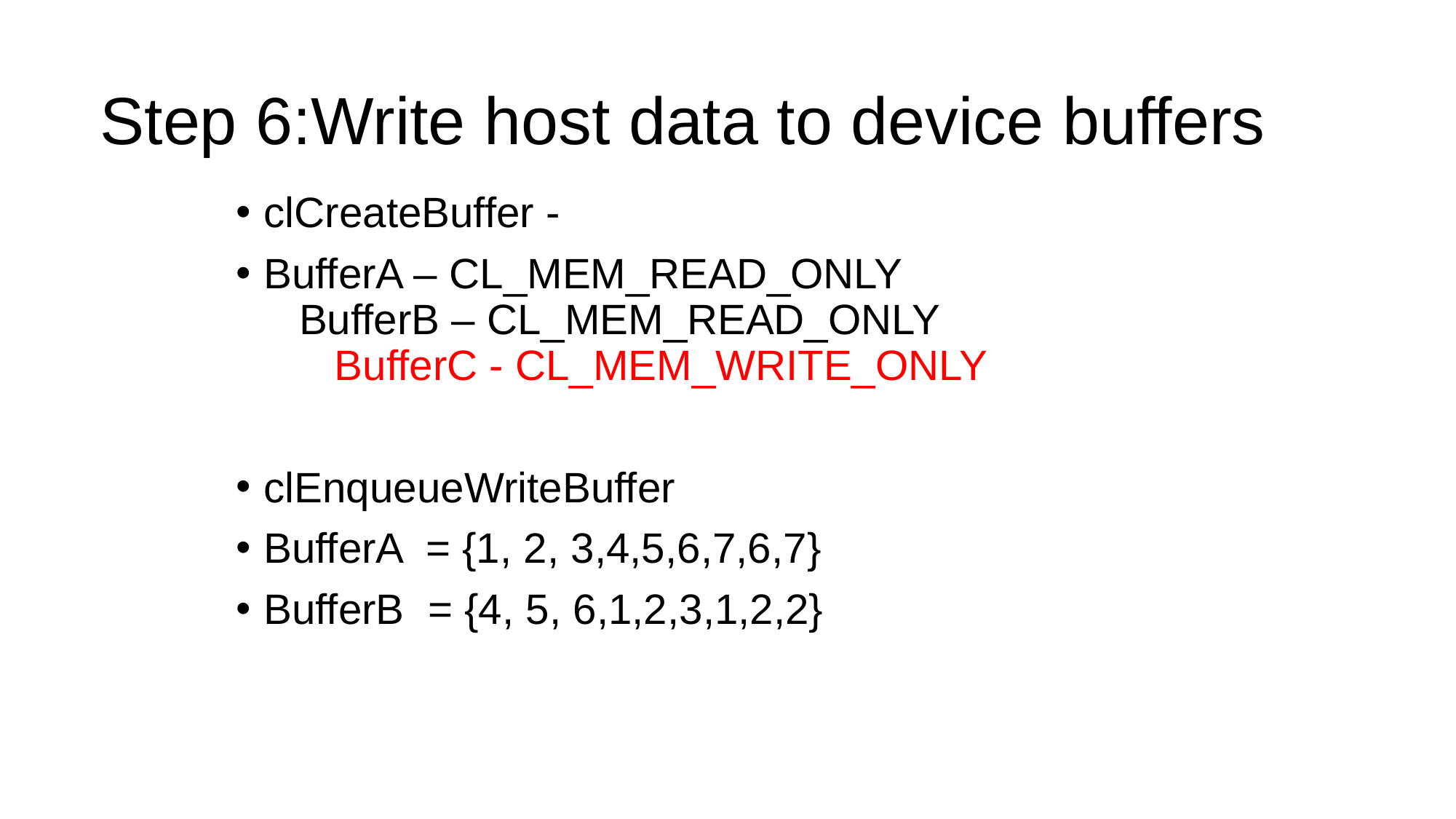

# Step 6:Write host data to device buffers
clCreateBuffer -
BufferA – CL_MEM_READ_ONLY                              BufferB – CL_MEM_READ_ONLY                              BufferC - CL_MEM_WRITE_ONLY

clEnqueueWriteBuffer
BufferA  = {1, 2, 3,4,5,6,7,6,7}
BufferB  = {4, 5, 6,1,2,3,1,2,2}